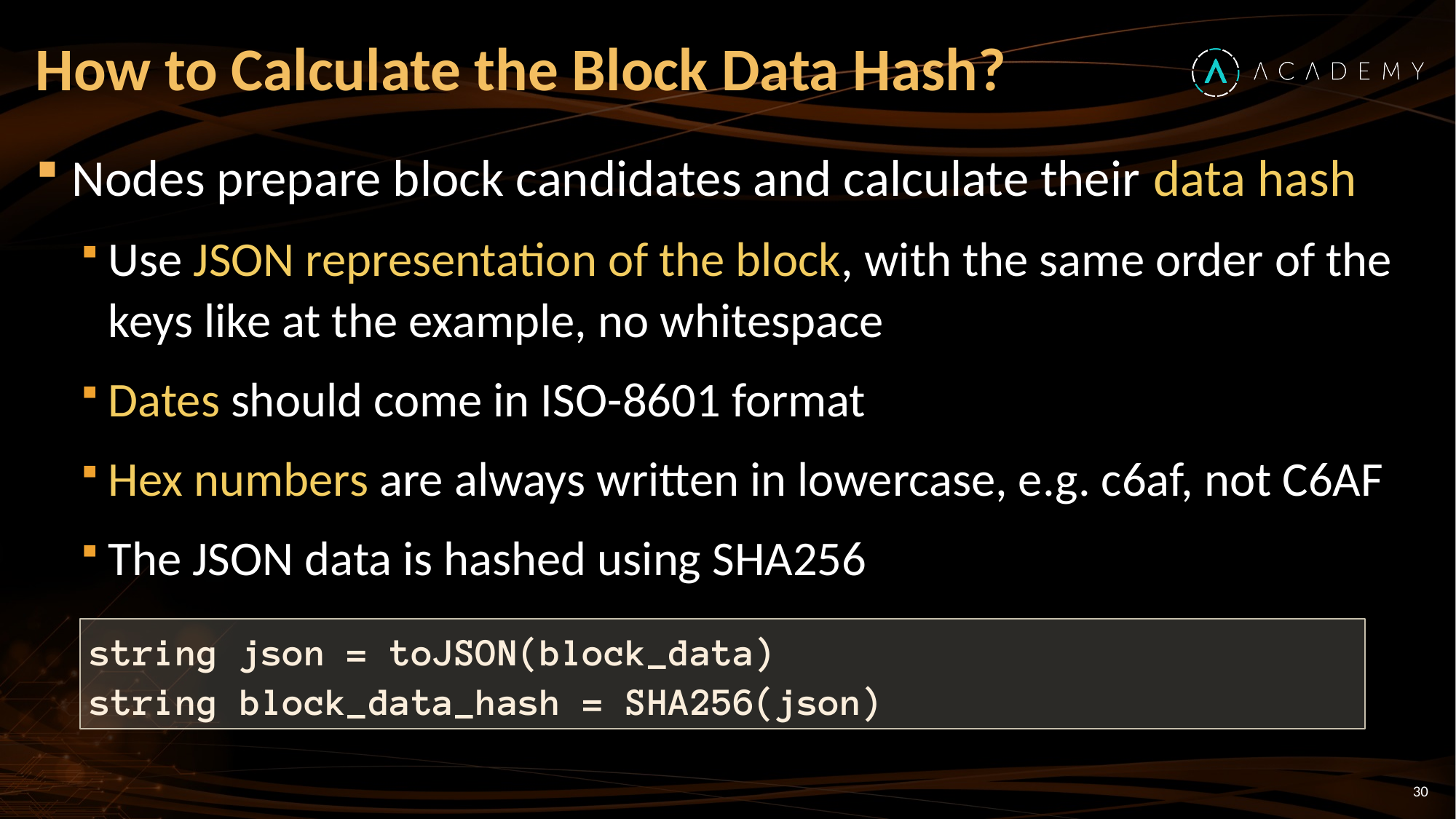

# How to Calculate the Block Data Hash?
Nodes prepare block candidates and calculate their data hash
Use JSON representation of the block, with the same order of the keys like at the example, no whitespace
Dates should come in ISO-8601 format
Hex numbers are always written in lowercase, e.g. c6af, not C6AF
The JSON data is hashed using SHA256
string json = toJSON(block_data)
string block_data_hash = SHA256(json)
30